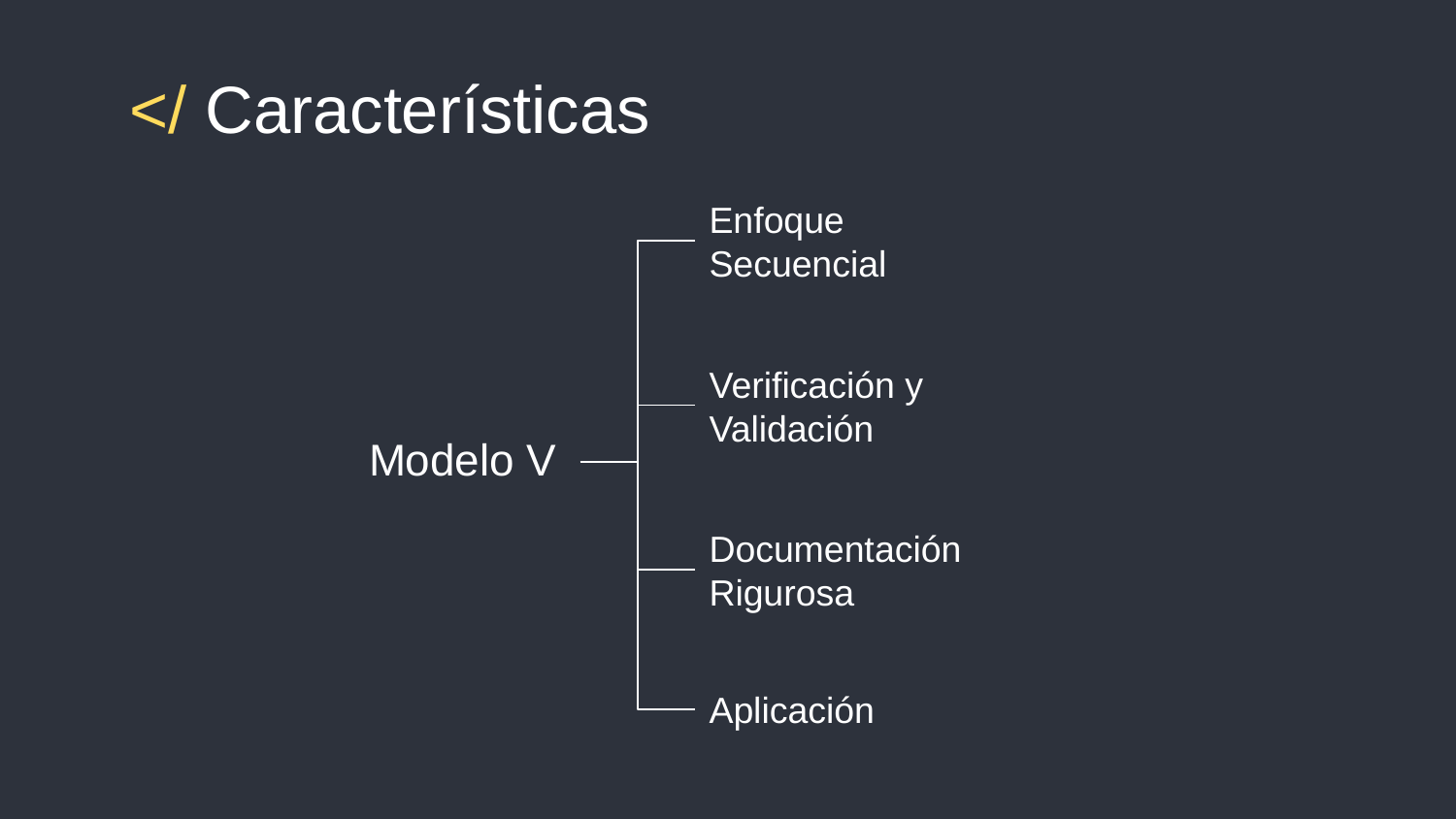

# </ Características
Enfoque Secuencial
Verificación y Validación
Modelo V
Documentación Rigurosa
Aplicación